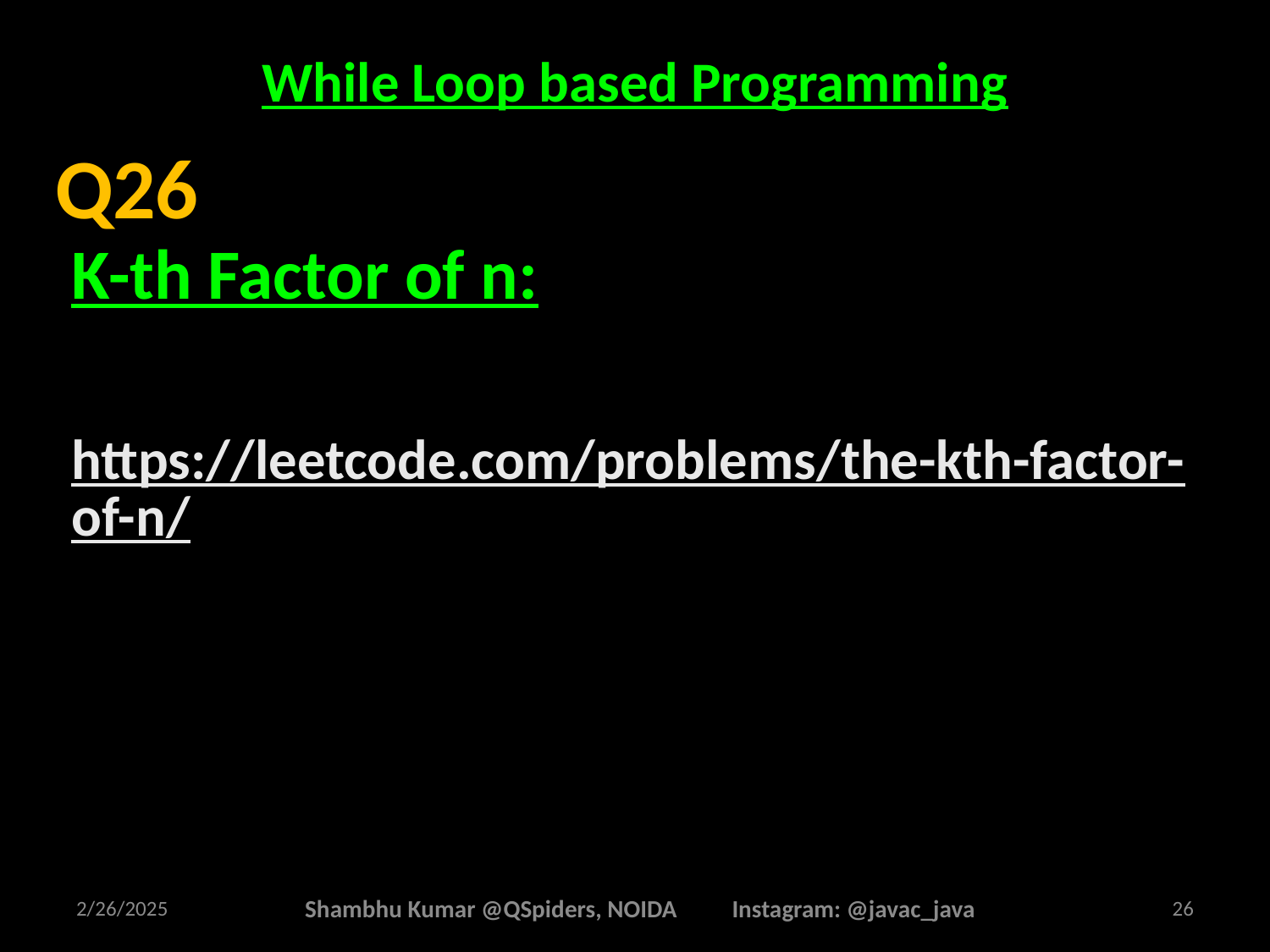

# While Loop based Programming

K-th Factor of n:

https://leetcode.com/problems/the-kth-factor-of-n/
Q26
2/26/2025
Shambhu Kumar @QSpiders, NOIDA          Instagram: @javac_java
26